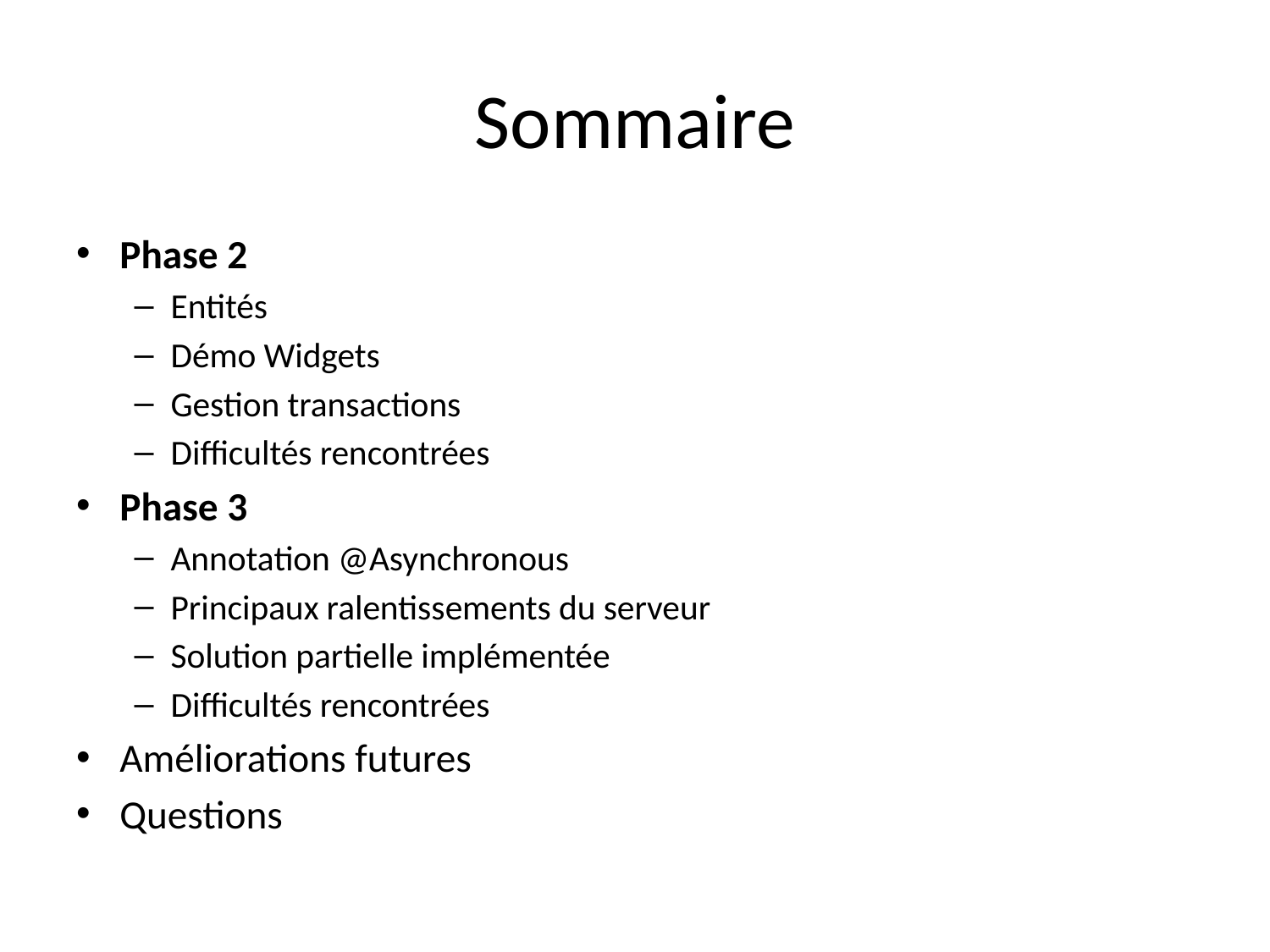

# Sommaire
Phase 2
Entités
Démo Widgets
Gestion transactions
Difficultés rencontrées
Phase 3
Annotation @Asynchronous
Principaux ralentissements du serveur
Solution partielle implémentée
Difficultés rencontrées
Améliorations futures
Questions